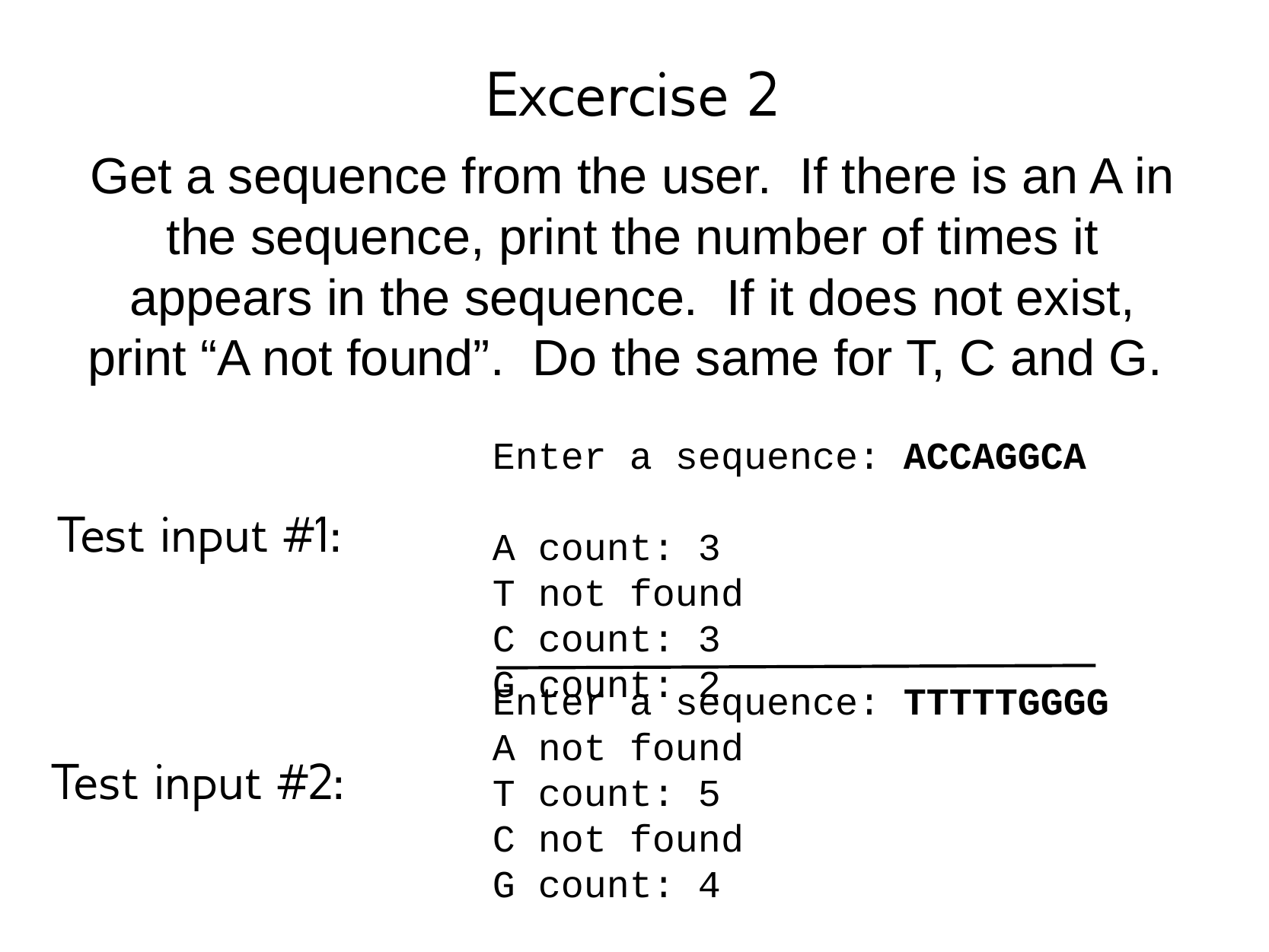

# Excercise 2
Get a sequence from the user.  If there is an A in the sequence, print the number of times it appears in the sequence.  If it does not exist, print “A not found”.  Do the same for T, C and G.
Enter a sequence: ACCAGGCA
A count: 3
T not found
C count: 3
G count: 2
Test input #1:
Enter a sequence: TTTTTGGGG
A not found
T count: 5
C not found
G count: 4
Test input #2: